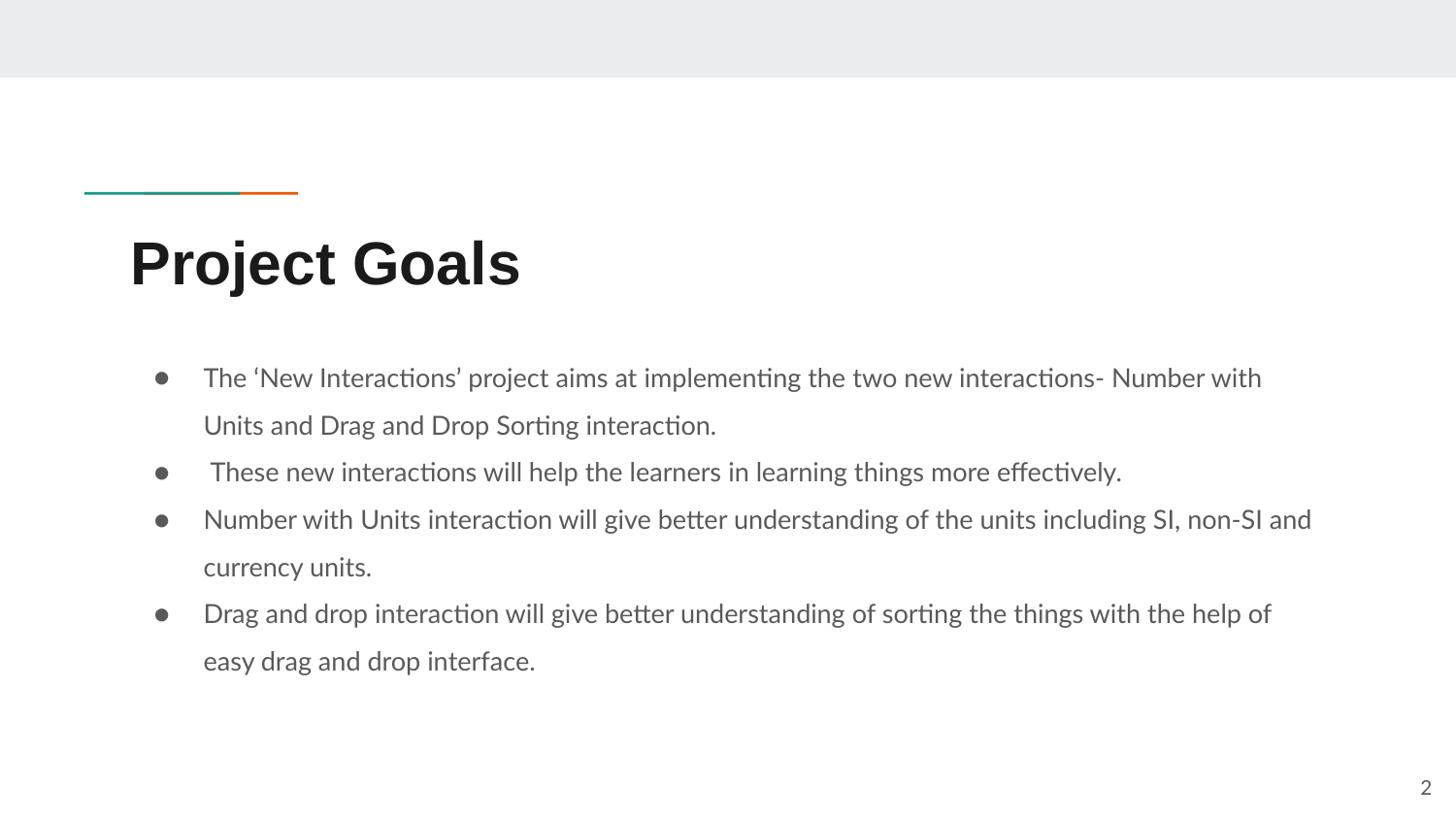

# Project Goals
The ‘New Interactions’ project aims at implementing the two new interactions- Number with Units and Drag and Drop Sorting interaction.
 These new interactions will help the learners in learning things more effectively.
Number with Units interaction will give better understanding of the units including SI, non-SI and currency units.
Drag and drop interaction will give better understanding of sorting the things with the help of easy drag and drop interface.
2